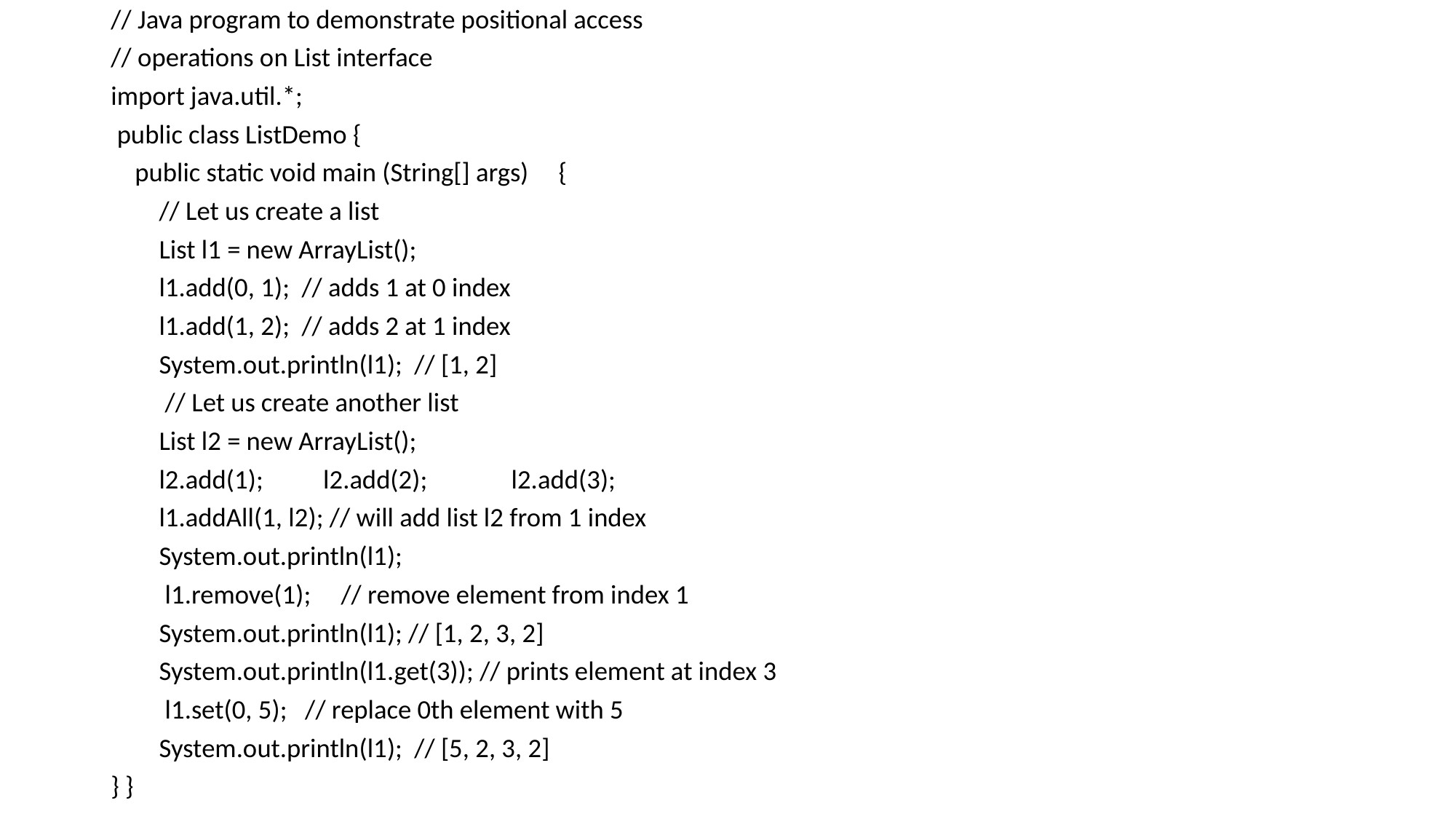

// Java program to demonstrate positional access
// operations on List interface
import java.util.*;
 public class ListDemo {
    public static void main (String[] args)     {
        // Let us create a list
        List l1 = new ArrayList();
        l1.add(0, 1);  // adds 1 at 0 index
        l1.add(1, 2);  // adds 2 at 1 index
        System.out.println(l1);  // [1, 2]
         // Let us create another list
        List l2 = new ArrayList();
        l2.add(1);          l2.add(2);              l2.add(3);
        l1.addAll(1, l2); // will add list l2 from 1 index
        System.out.println(l1);
         l1.remove(1);     // remove element from index 1
        System.out.println(l1); // [1, 2, 3, 2]
        System.out.println(l1.get(3)); // prints element at index 3
         l1.set(0, 5);   // replace 0th element with 5
        System.out.println(l1);  // [5, 2, 3, 2]
} }